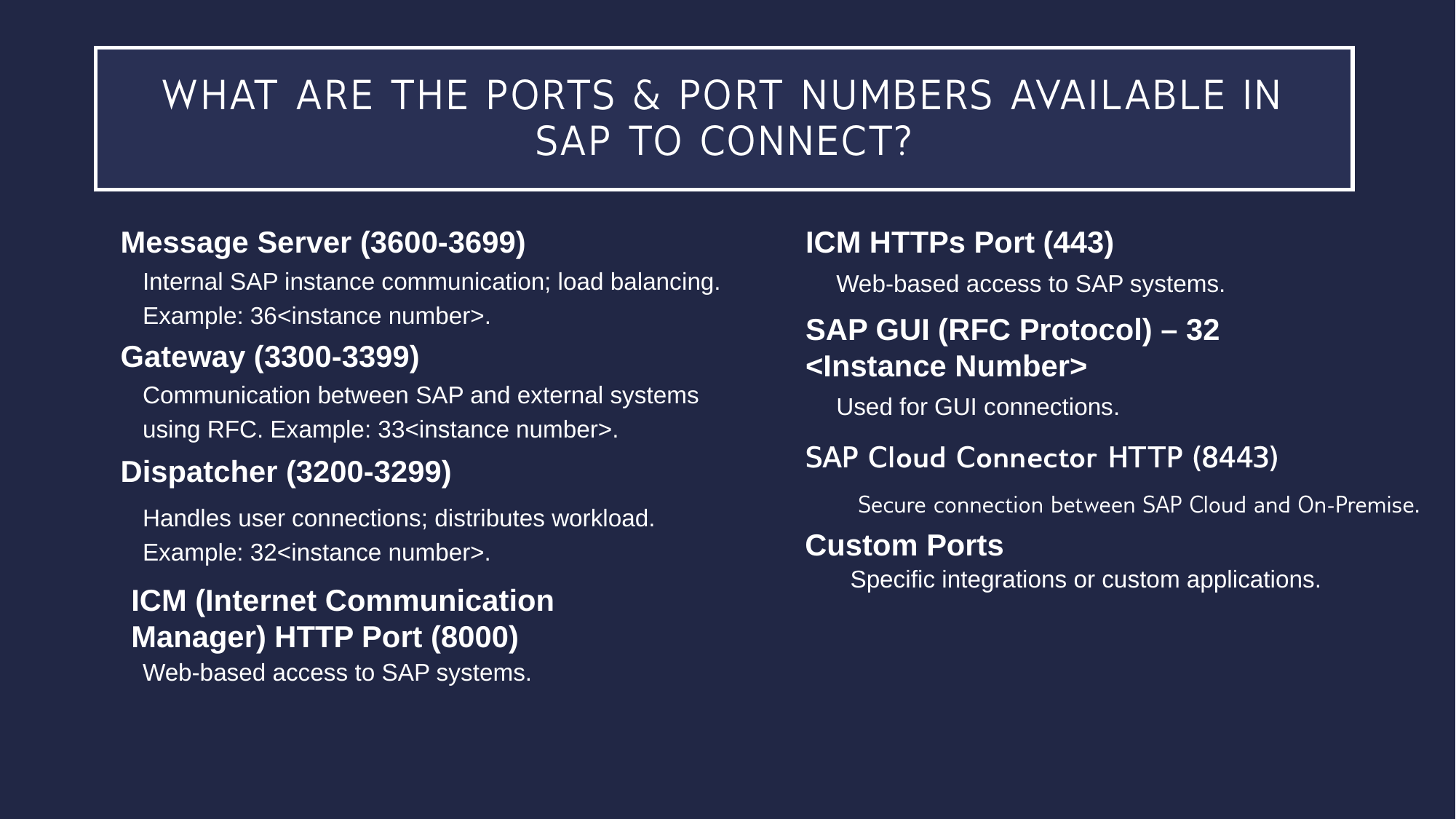

# What are the ports & port numbers available in SAP to connect?
ICM HTTPs Port (443)
Message Server (3600-3699)
Internal SAP instance communication; load balancing. Example: 36<instance number>.
Web-based access to SAP systems.
SAP GUI (RFC Protocol) – 32 <Instance Number>
Gateway (3300-3399)
Communication between SAP and external systems using RFC. Example: 33<instance number>.
Used for GUI connections.
SAP Cloud Connector HTTP (8443)
Dispatcher (3200-3299)
Secure connection between SAP Cloud and On-Premise.
Handles user connections; distributes workload. Example: 32<instance number>.
Custom Ports
Specific integrations or custom applications.
ICM (Internet Communication Manager) HTTP Port (8000)
Web-based access to SAP systems.